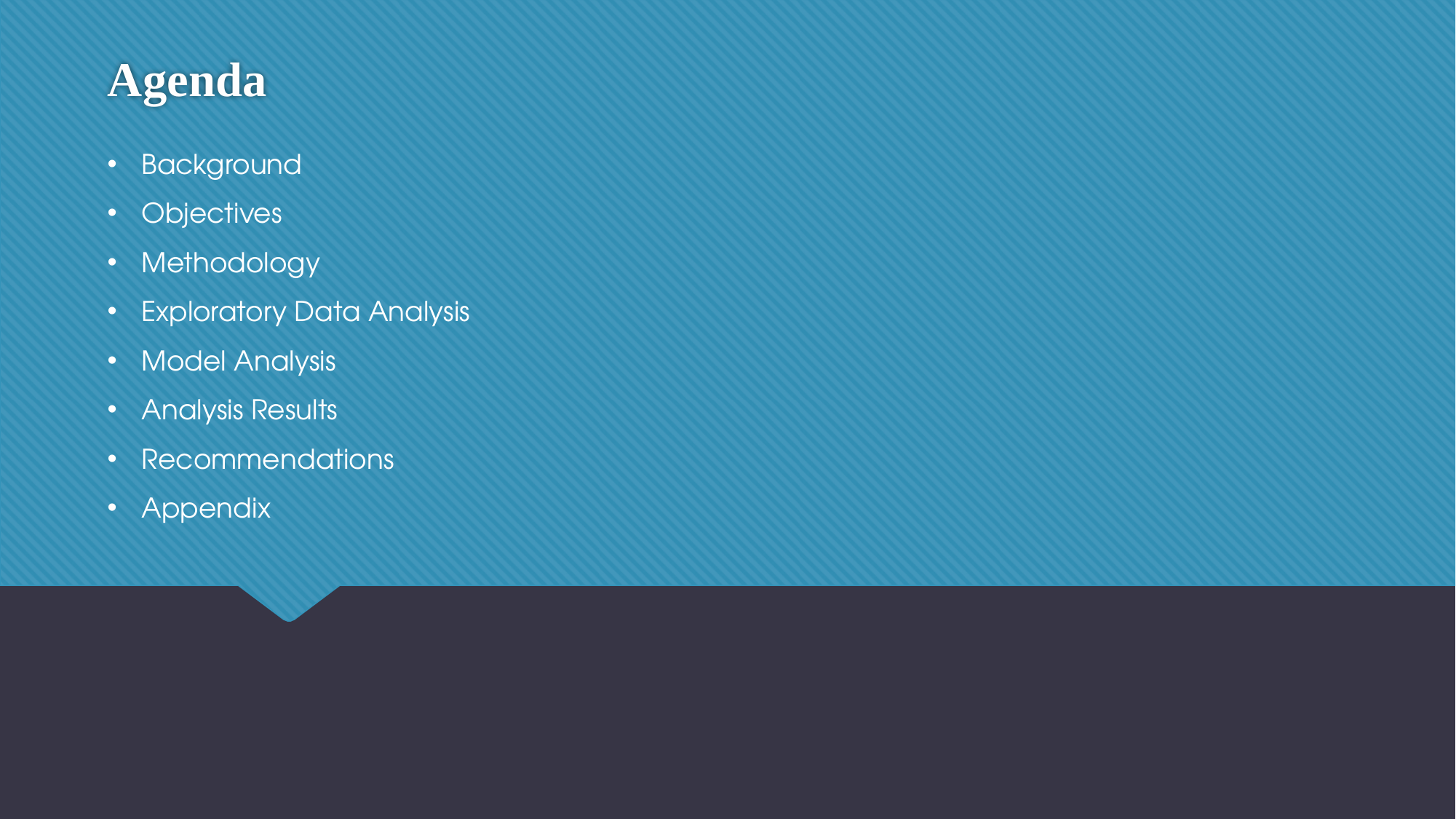

# Agenda
Background
Objectives
Methodology
Exploratory Data Analysis
Model Analysis
Analysis Results
Recommendations
Appendix